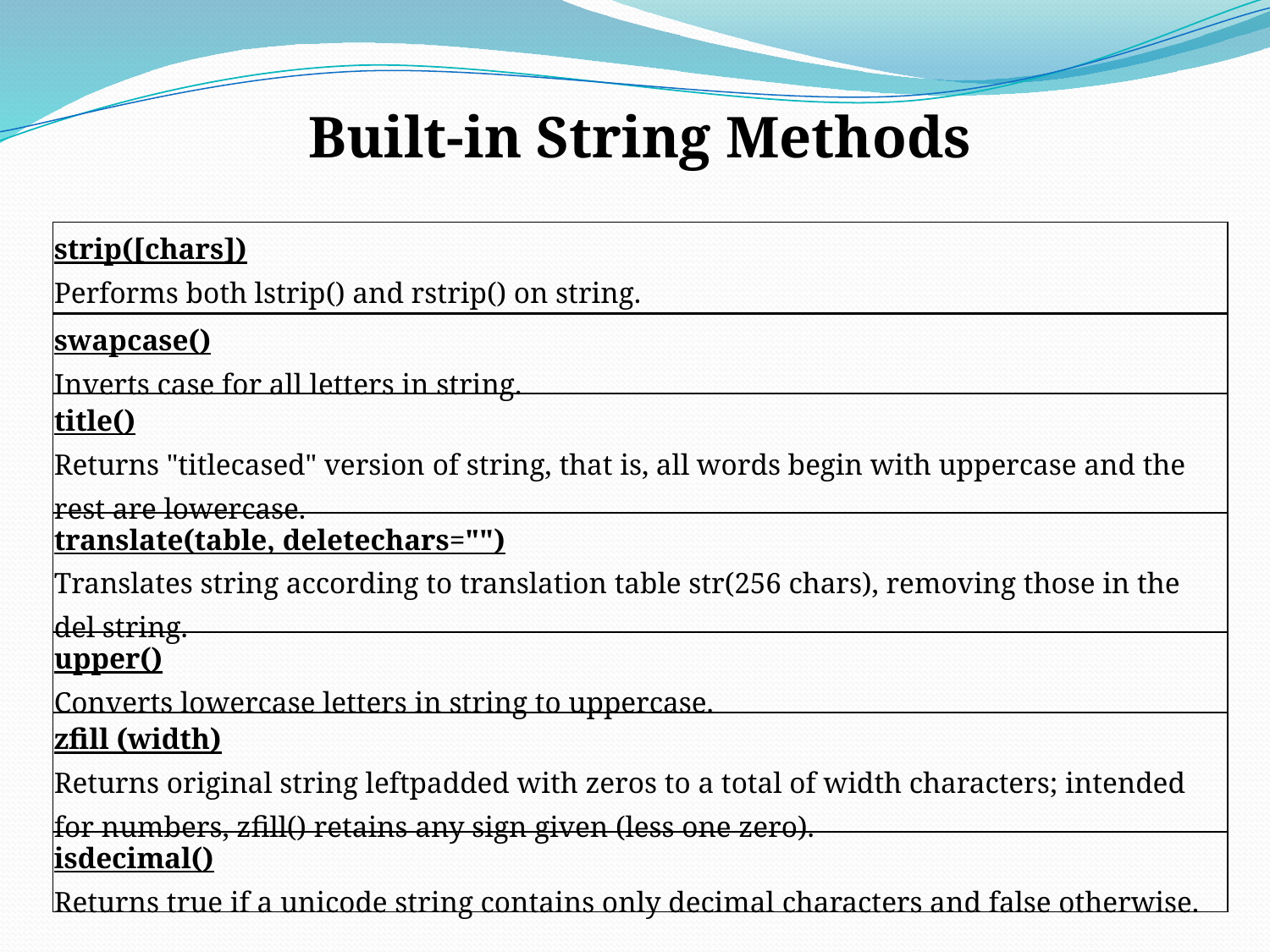

Built-in String Methods
| strip([chars]) Performs both lstrip() and rstrip() on string. |
| --- |
| swapcase() Inverts case for all letters in string. |
| title() Returns "titlecased" version of string, that is, all words begin with uppercase and the rest are lowercase. |
| translate(table, deletechars="") Translates string according to translation table str(256 chars), removing those in the del string. |
| upper() Converts lowercase letters in string to uppercase. |
| zfill (width) Returns original string leftpadded with zeros to a total of width characters; intended for numbers, zfill() retains any sign given (less one zero). |
| isdecimal() Returns true if a unicode string contains only decimal characters and false otherwise. |